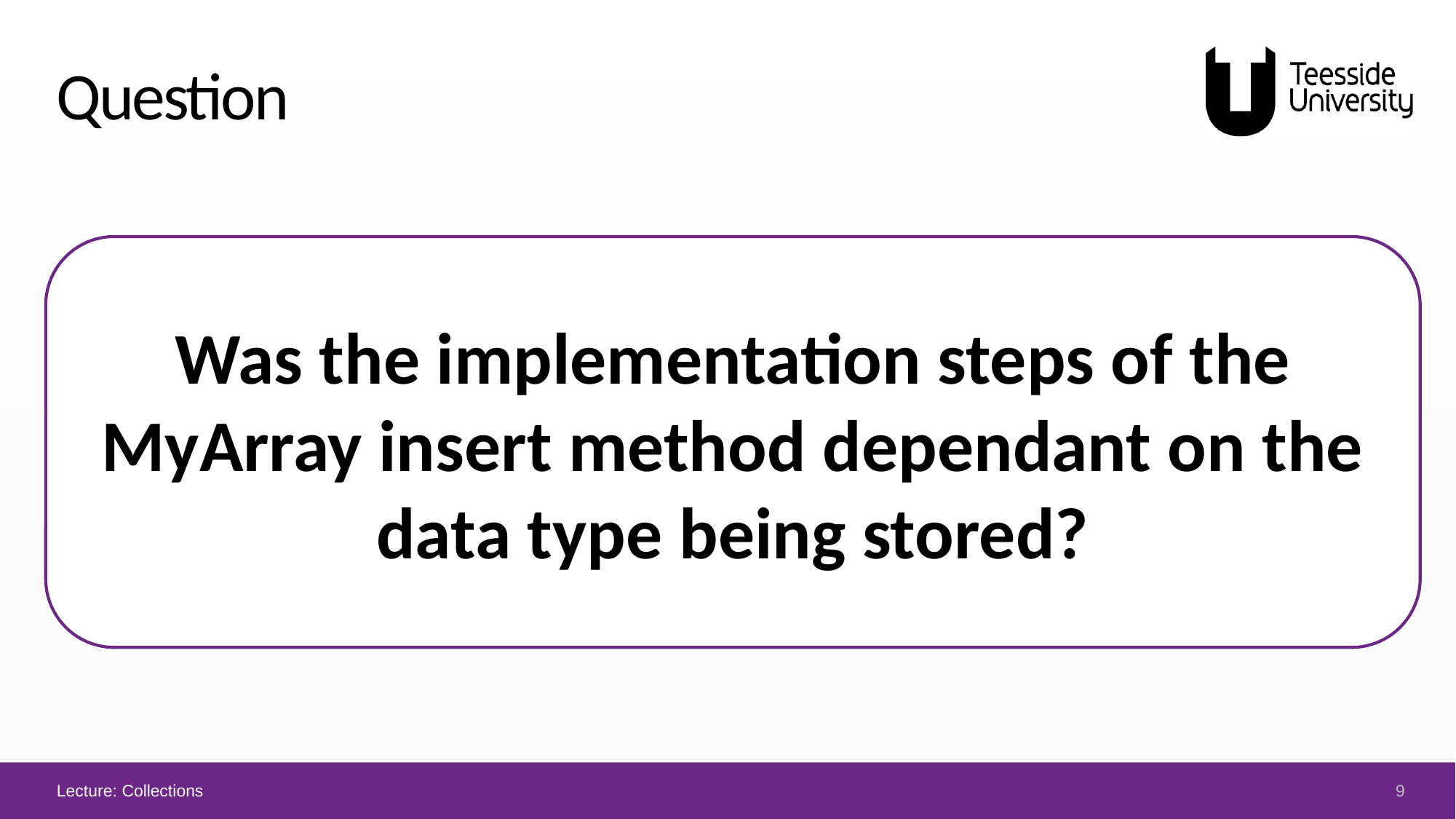

# Question
Was the implementation steps of the MyArray insert method dependant on the data type being stored?
9
Lecture: Collections